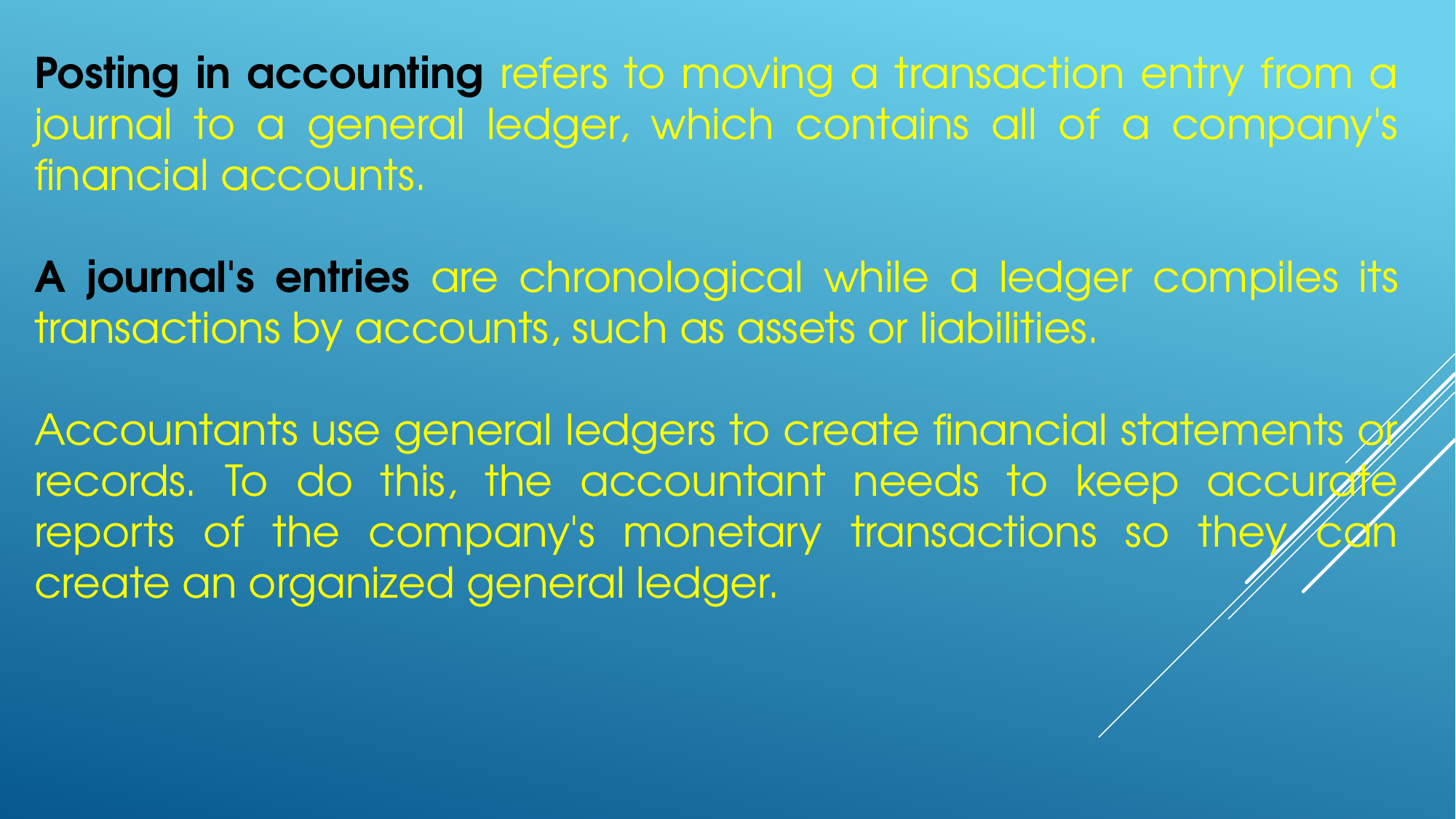

Posting in accounting refers to moving a transaction entry from a journal to a general ledger, which contains all of a company's financial accounts.

A journal's entries are chronological while a ledger compiles its transactions by accounts, such as assets or liabilities.

Accountants use general ledgers to create financial statements or records. To do this, the accountant needs to keep accurate reports of the company's monetary transactions so they can create an organized general ledger.